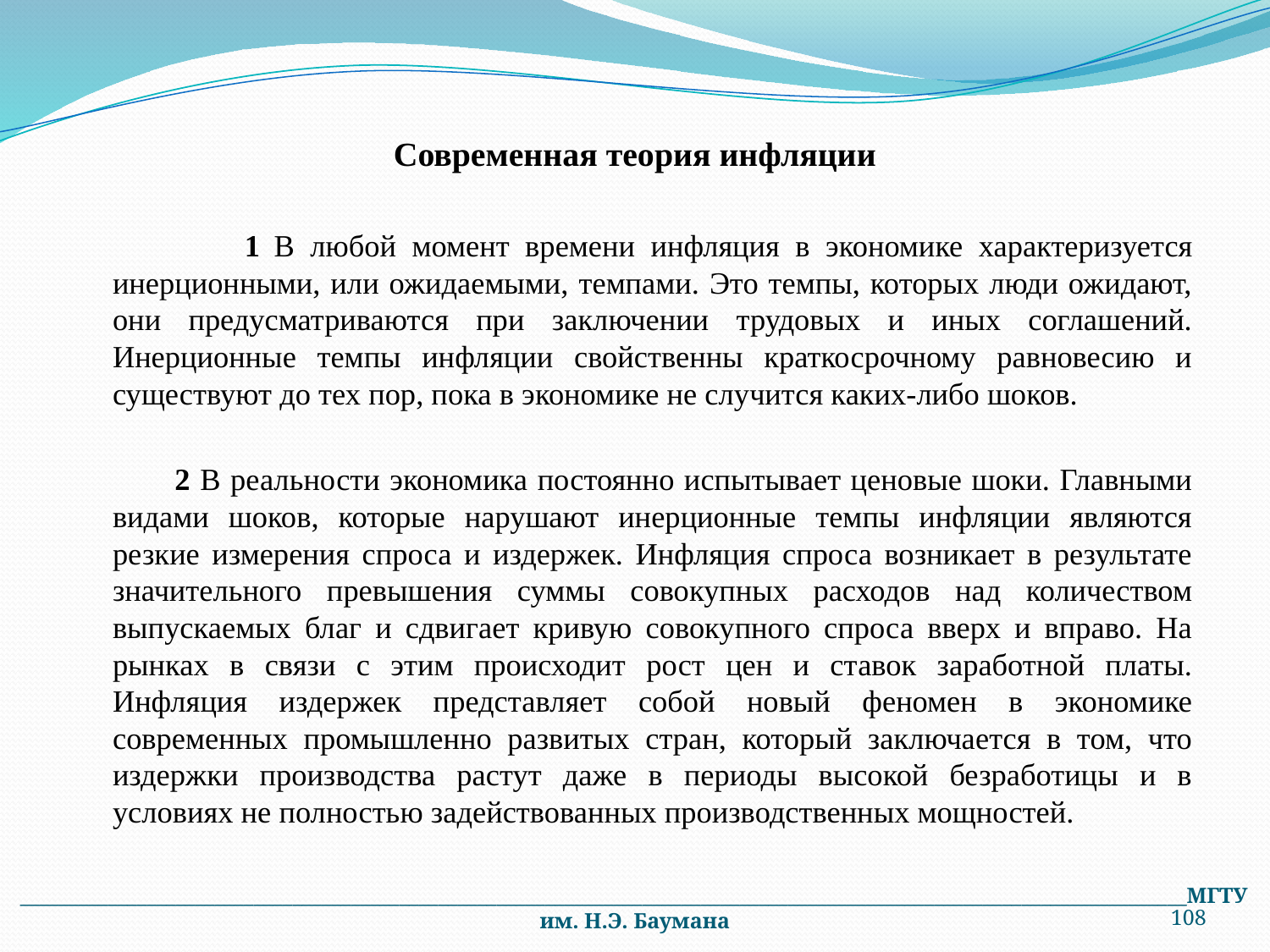

Современная теория инфляции

            1 В любой момент времени инфляция в экономике характеризуется инерционными, или ожидаемыми, темпами. Это темпы, которых люди ожидают, они предусматриваются при заключении трудовых и иных соглашений. Инерционные темпы инфляции свойственны краткосрочному равновесию и существуют до тех пор, пока в экономике не случится каких-либо шоков.

          2 В реальности экономика постоянно испытывает ценовые шоки. Главными видами шоков, которые нарушают инерционные темпы инфляции являются резкие измерения спроса и издержек. Инфляция спроса возникает в результате значительного превышения суммы совокупных расходов над количеством выпускаемых благ и сдвигает кривую совокупного спроса вверх и вправо. На рынках в связи с этим происходит рост цен и ставок заработной платы. Инфляция издержек представляет собой новый феномен в экономике современных промышленно развитых стран, который заключается в том, что издержки производства растут даже в периоды высокой безработицы и в условиях не полностью задействованных производственных мощностей.

________________________________________________________________________________________________________________________МГТУ им. Н.Э. Баумана
108